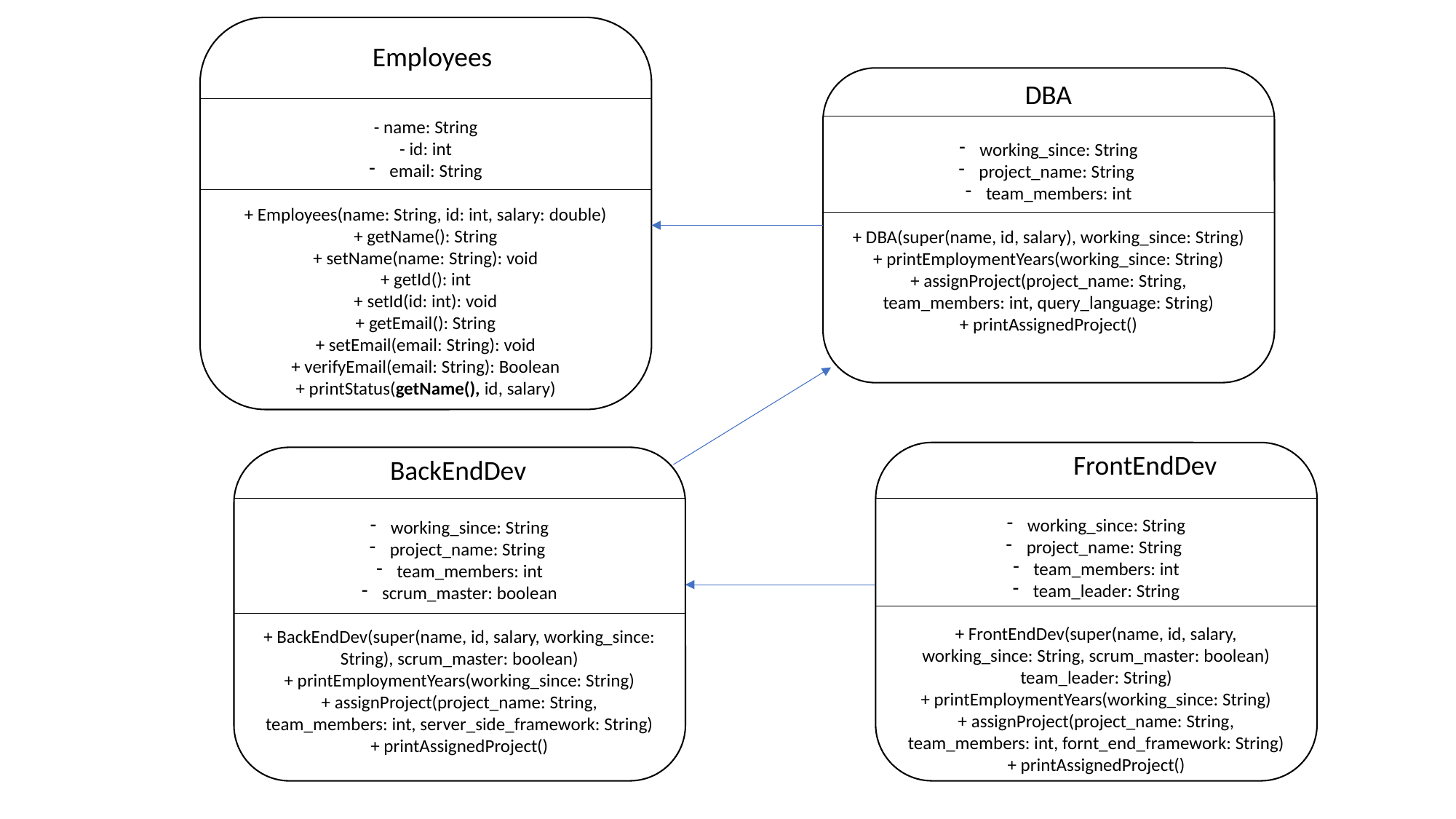

- name: String
- id: int
email: String

+ Employees(name: String, id: int, salary: double)
+ getName(): String
+ setName(name: String): void
+ getId(): int
+ setId(id: int): void
+ getEmail(): String
+ setEmail(email: String): void
+ verifyEmail(email: String): Boolean
+ printStatus(getName(), id, salary)
Employees

working_since: String
project_name: String
team_members: int

+ DBA(super(name, id, salary), working_since: String)
+ printEmploymentYears(working_since: String)
+ assignProject(project_name: String, team_members: int, query_language: String)
+ printAssignedProject()

DBA

working_since: String
project_name: String
team_members: int
team_leader: String

+ FrontEndDev(super(name, id, salary, working_since: String, scrum_master: boolean) team_leader: String)
+ printEmploymentYears(working_since: String)
+ assignProject(project_name: String, team_members: int, fornt_end_framework: String)
+ printAssignedProject()
FrontEndDev
BackEndDev

working_since: String
project_name: String
team_members: int
scrum_master: boolean

+ BackEndDev(super(name, id, salary, working_since: String), scrum_master: boolean)
+ printEmploymentYears(working_since: String)
+ assignProject(project_name: String, team_members: int, server_side_framework: String)
+ printAssignedProject()